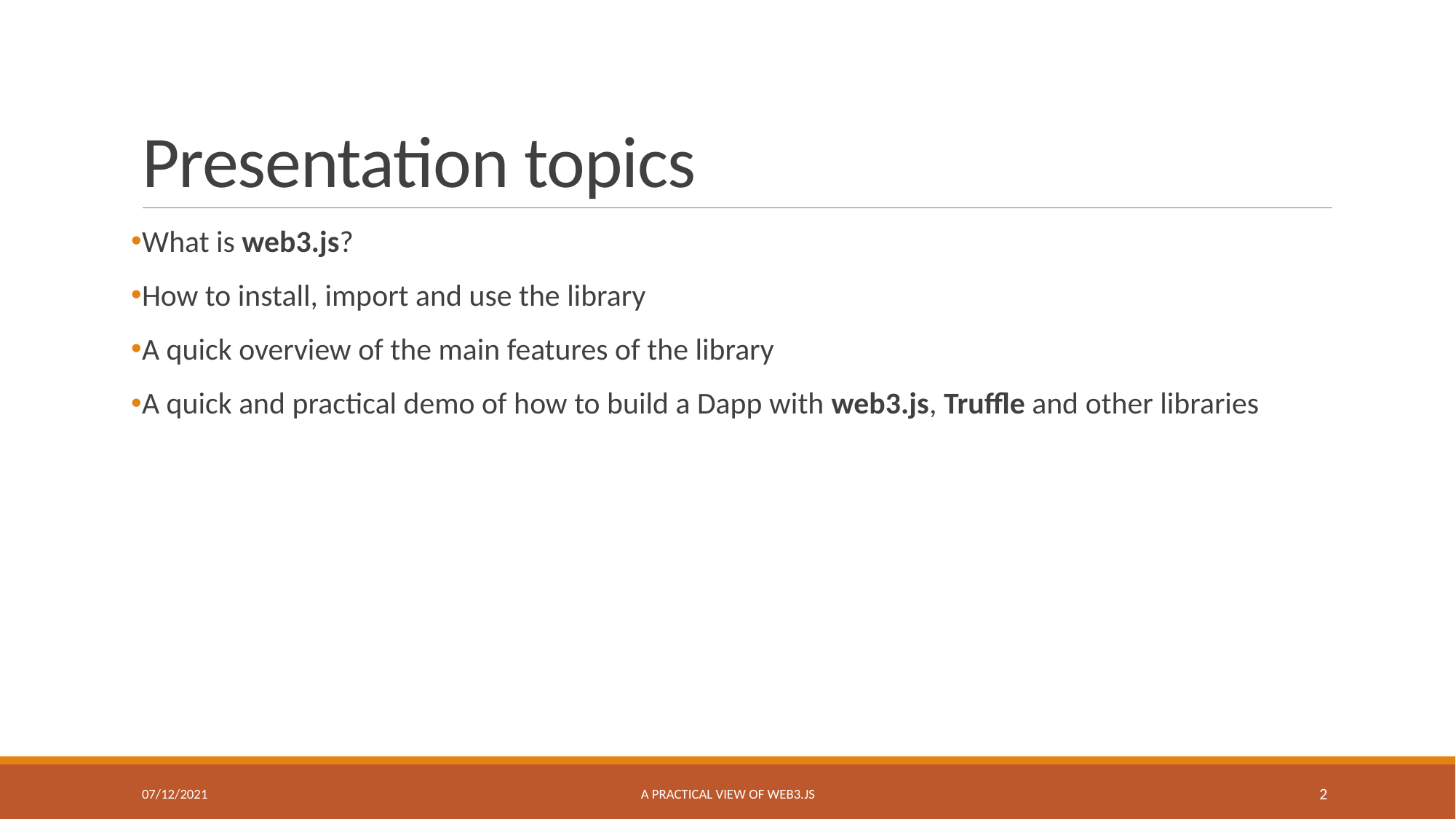

# Presentation topics
What is web3.js?
How to install, import and use the library
A quick overview of the main features of the library
A quick and practical demo of how to build a Dapp with web3.js, Truffle and other libraries
07/12/2021
A practical view of web3.js
2